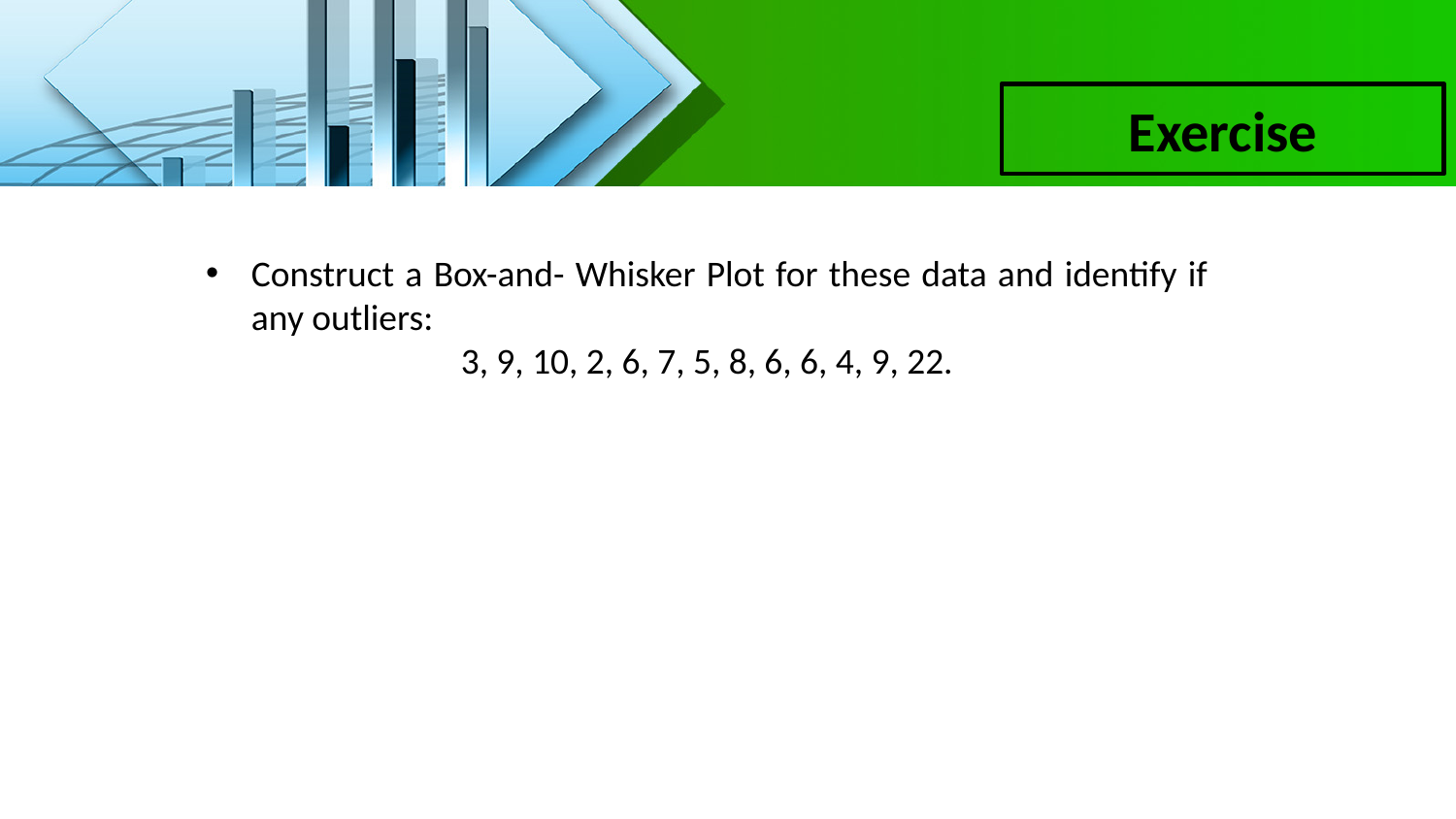

Exercise
Construct a Box-and- Whisker Plot for these data and identify if any outliers:
3, 9, 10, 2, 6, 7, 5, 8, 6, 6, 4, 9, 22.